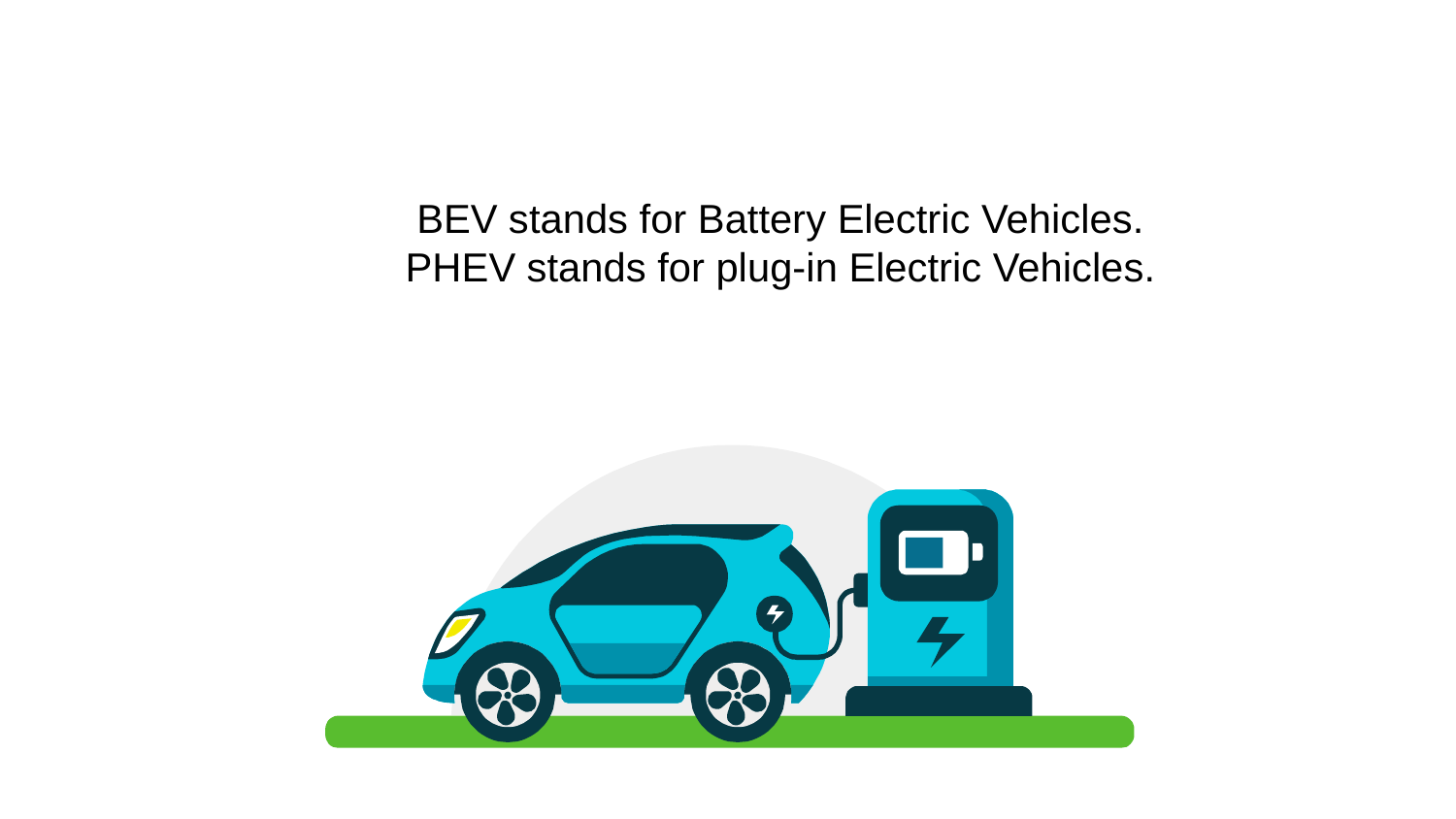

BEV stands for Battery Electric Vehicles.
PHEV stands for plug-in Electric Vehicles.